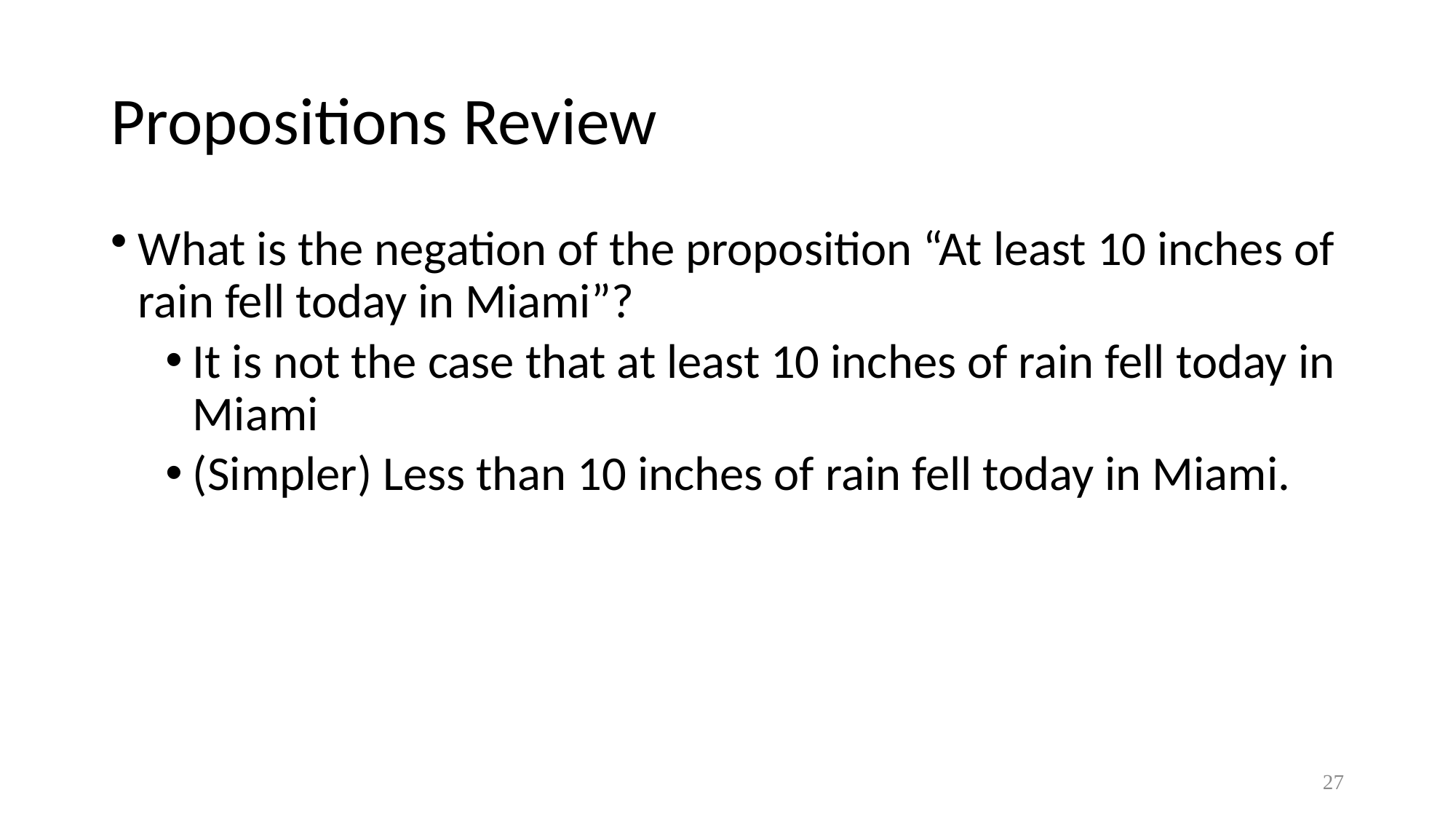

# Propositions Review
What is the negation of the proposition “At least 10 inches of rain fell today in Miami”?
It is not the case that at least 10 inches of rain fell today in Miami
(Simpler) Less than 10 inches of rain fell today in Miami.
27